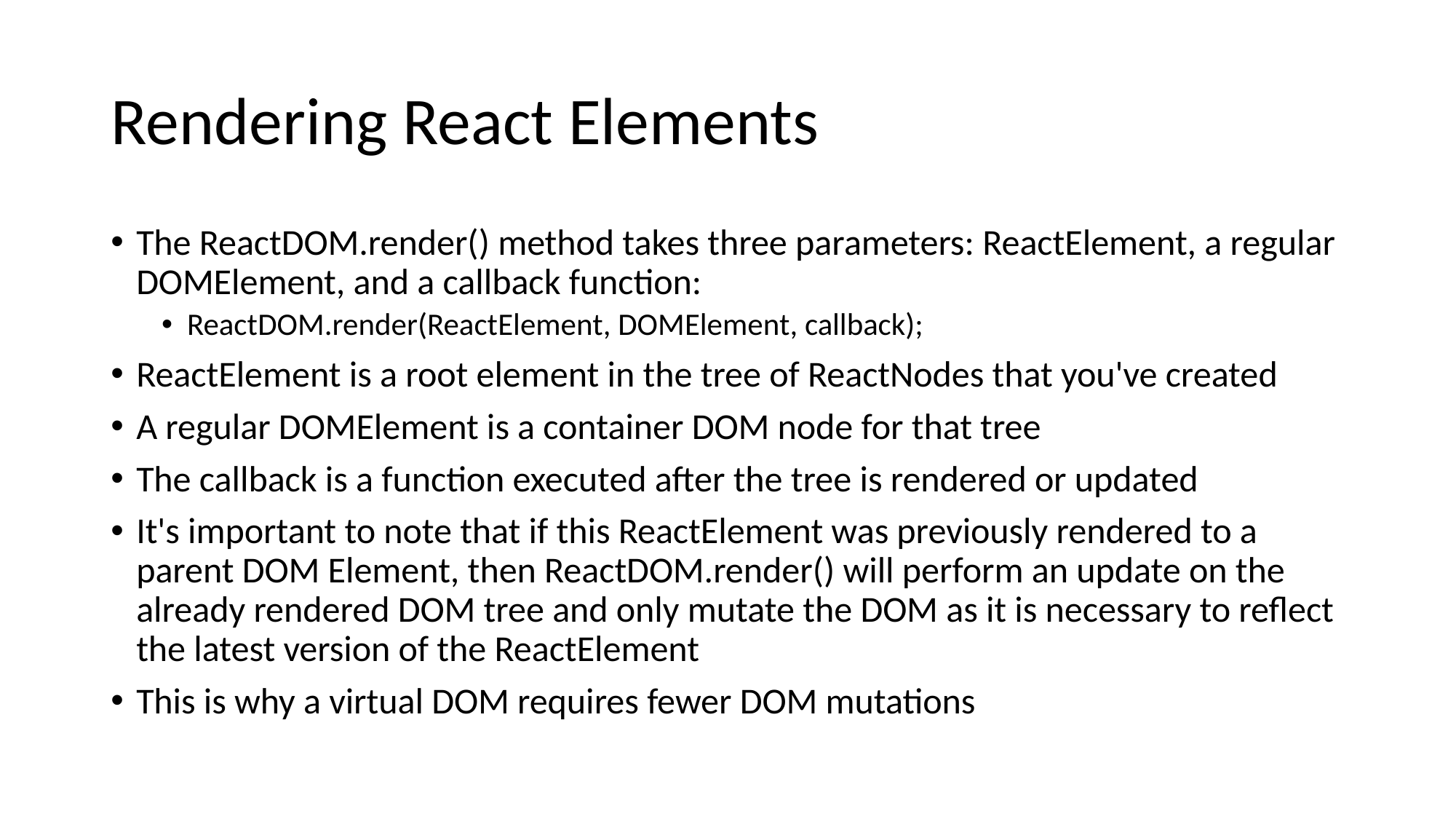

# Rendering React Elements
The ReactDOM.render() method takes three parameters: ReactElement, a regular DOMElement, and a callback function:
ReactDOM.render(ReactElement, DOMElement, callback);
ReactElement is a root element in the tree of ReactNodes that you've created
A regular DOMElement is a container DOM node for that tree
The callback is a function executed after the tree is rendered or updated
It's important to note that if this ReactElement was previously rendered to a parent DOM Element, then ReactDOM.render() will perform an update on the already rendered DOM tree and only mutate the DOM as it is necessary to reflect the latest version of the ReactElement
This is why a virtual DOM requires fewer DOM mutations